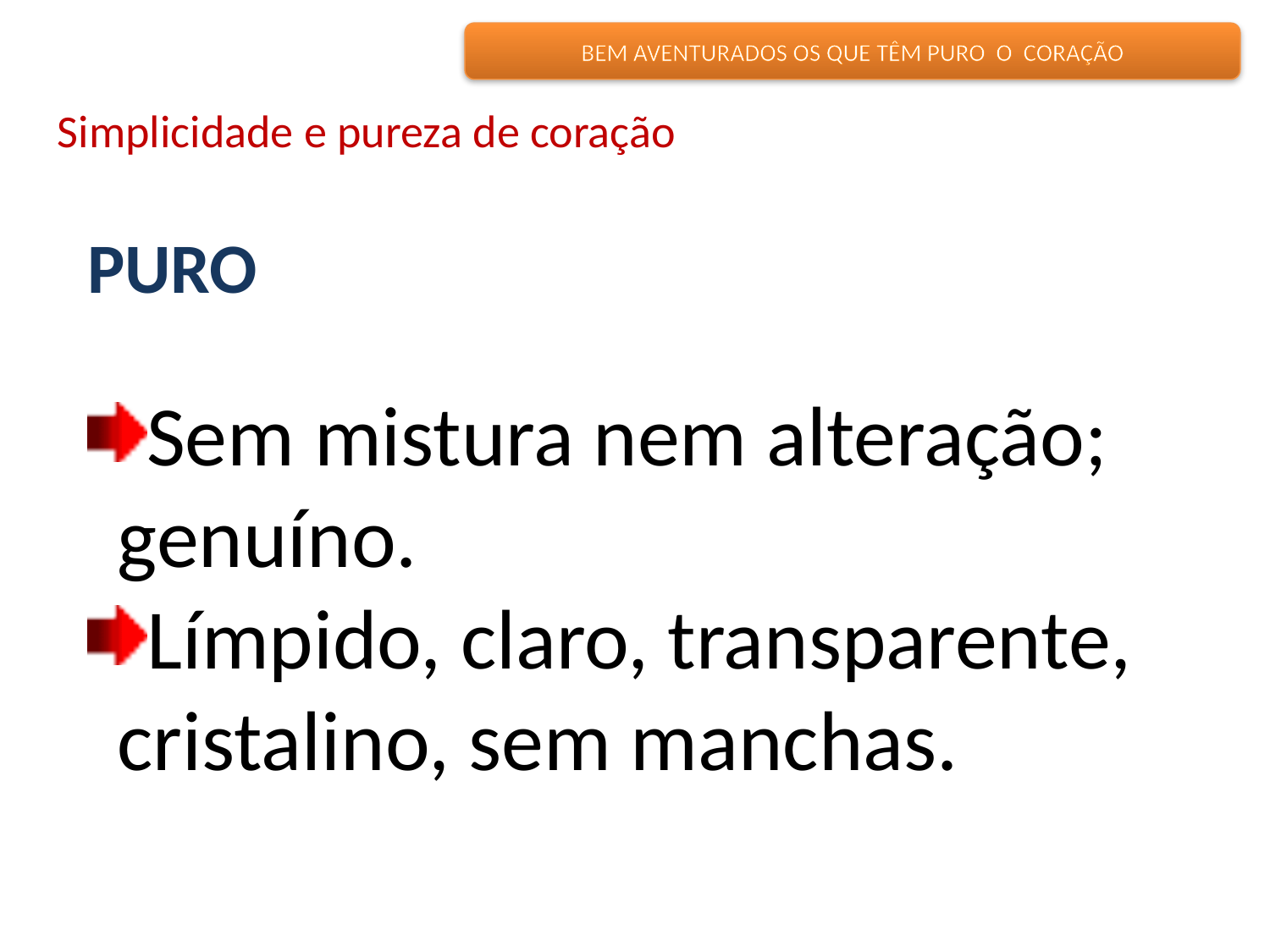

BEM AVENTURADOS OS QUE TÊM PURO  O  CORAÇÃO
Simplicidade e pureza de coração

PURO
Sem mistura nem alteração; genuíno.
Límpido, claro, transparente, cristalino, sem manchas.